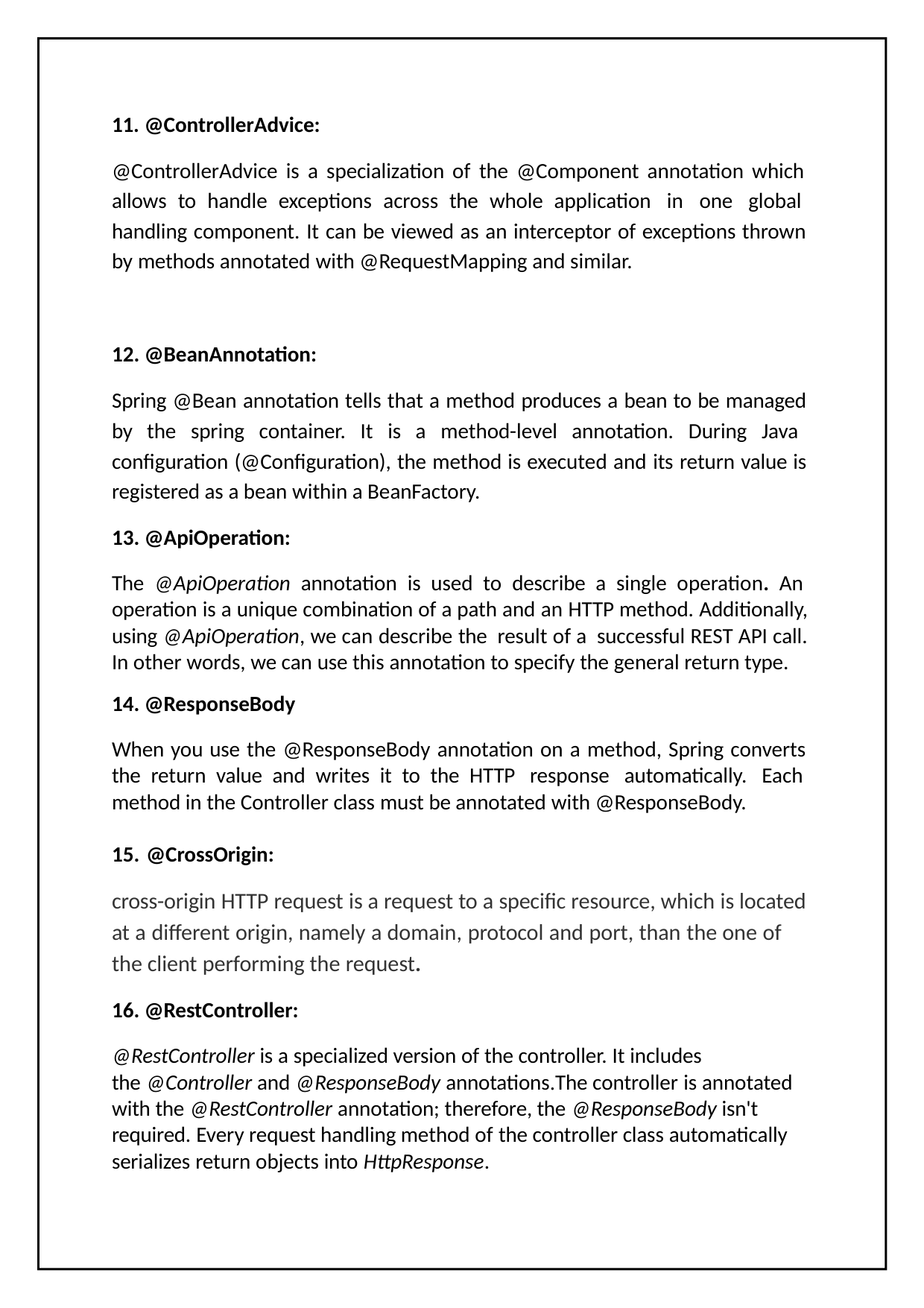

11. @ControllerAdvice:
@ControllerAdvice is a specialization of the @Component annotation which  allows to handle exceptions across the whole application in one global  handling component. It can be viewed as an interceptor of exceptions thrown  by methods annotated with @RequestMapping and similar.
@BeanAnnotation:
Spring @Bean annotation tells that a method produces a bean to be managed  by the spring container. It is a method-level annotation. During Java  configuration (@Configuration), the method is executed and its return value is  registered as a bean within a BeanFactory.

@ApiOperation:

The @ApiOperation annotation is used to describe a single operation. An  operation is a unique combination of a path and an HTTP method. Additionally,  using @ApiOperation, we can describe the result of a successful REST API call.  In other words, we can use this annotation to specify the general return type.
@ResponseBody

When you use the @ResponseBody annotation on a method, Spring converts  the return value and writes it to the HTTP response automatically. Each  method in the Controller class must be annotated with @ResponseBody.

@CrossOrigin:
cross-origin HTTP request is a request to a specific resource, which is located  at a different origin, namely a domain, protocol and port, than the one of  the client performing the request.

@RestController:

@RestController is a specialized version of the controller. It includes
the @Controller and @ResponseBody annotations.The controller is annotated
with the @RestController annotation; therefore, the @ResponseBody isn't  required. Every request handling method of the controller class automatically
serializes return objects into HttpResponse.